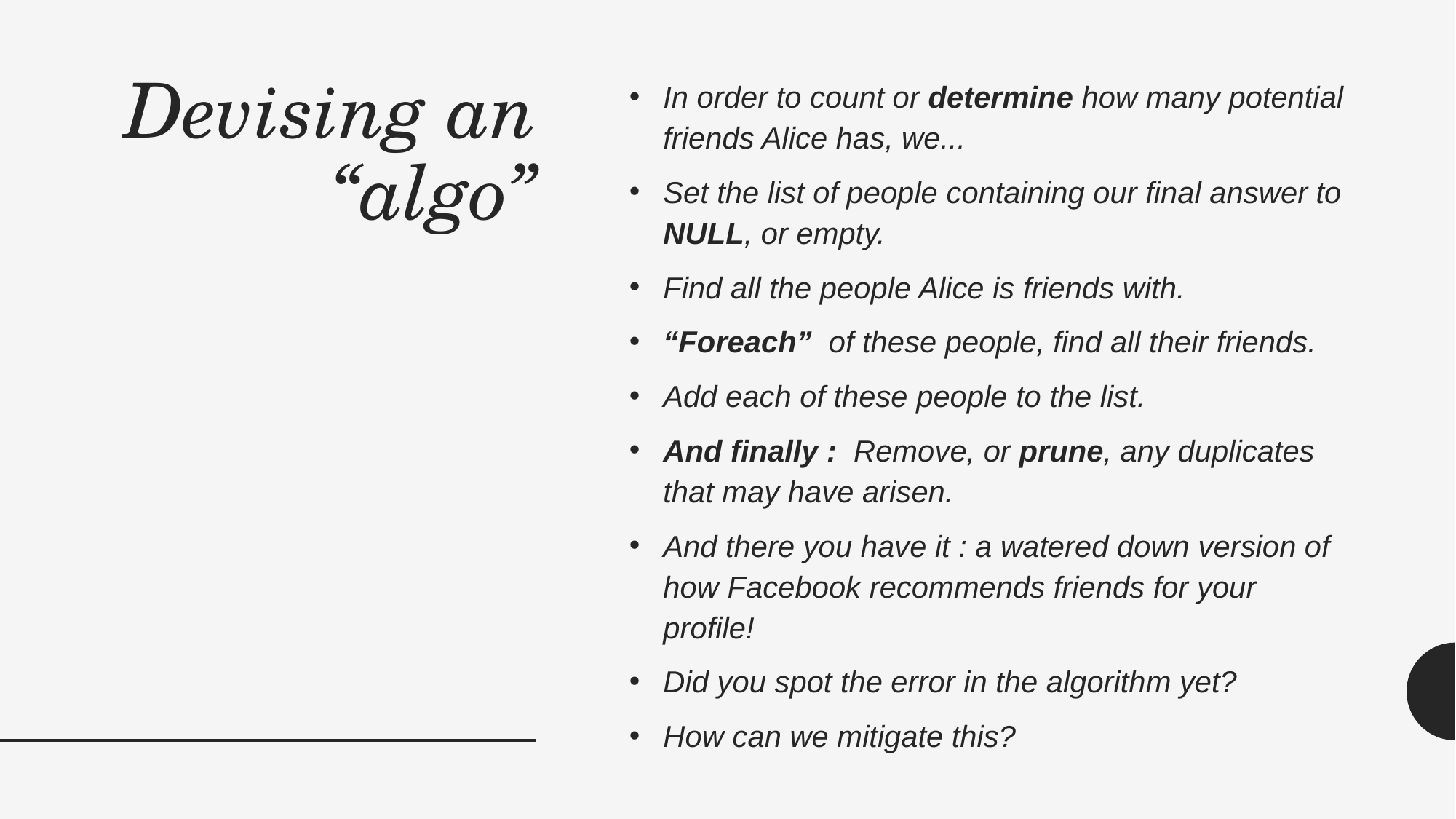

# Devising an “algo”
In order to count or determine how many potential friends Alice has, we...
Set the list of people containing our final answer to NULL, or empty.
Find all the people Alice is friends with.
“Foreach”  of these people, find all their friends.
Add each of these people to the list.
And finally :  Remove, or prune, any duplicates that may have arisen.
And there you have it : a watered down version of how Facebook recommends friends for your profile!
Did you spot the error in the algorithm yet?
How can we mitigate this?